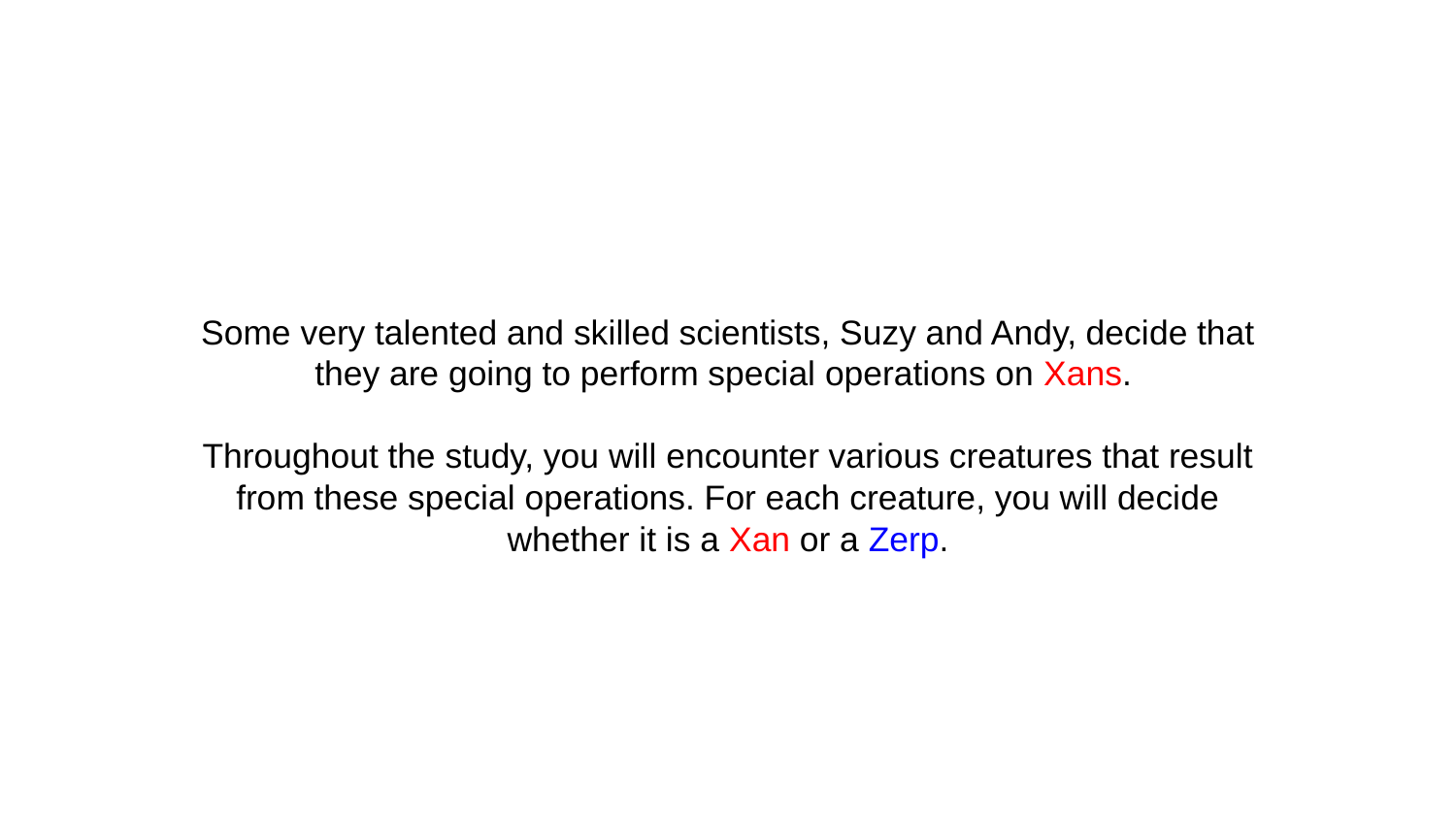

# Some very talented and skilled scientists, Suzy and Andy, decide that they are going to perform special operations on Xans.

Throughout the study, you will encounter various creatures that result from these special operations. For each creature, you will decide whether it is a Xan or a Zerp.